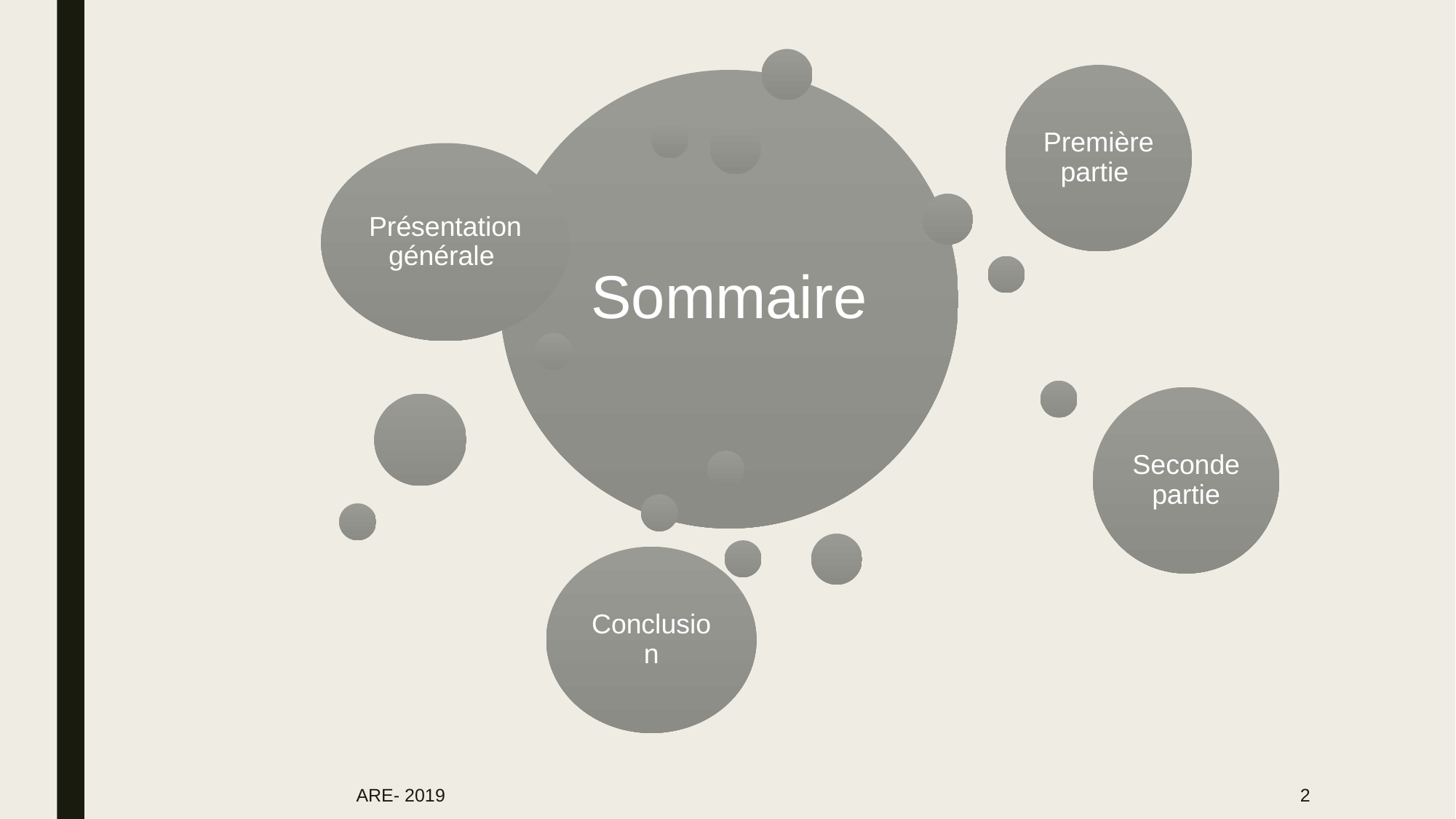

Sommaire
Présentation générale
Première partie
Seconde partie
Conclusion
ARE- 2019
2